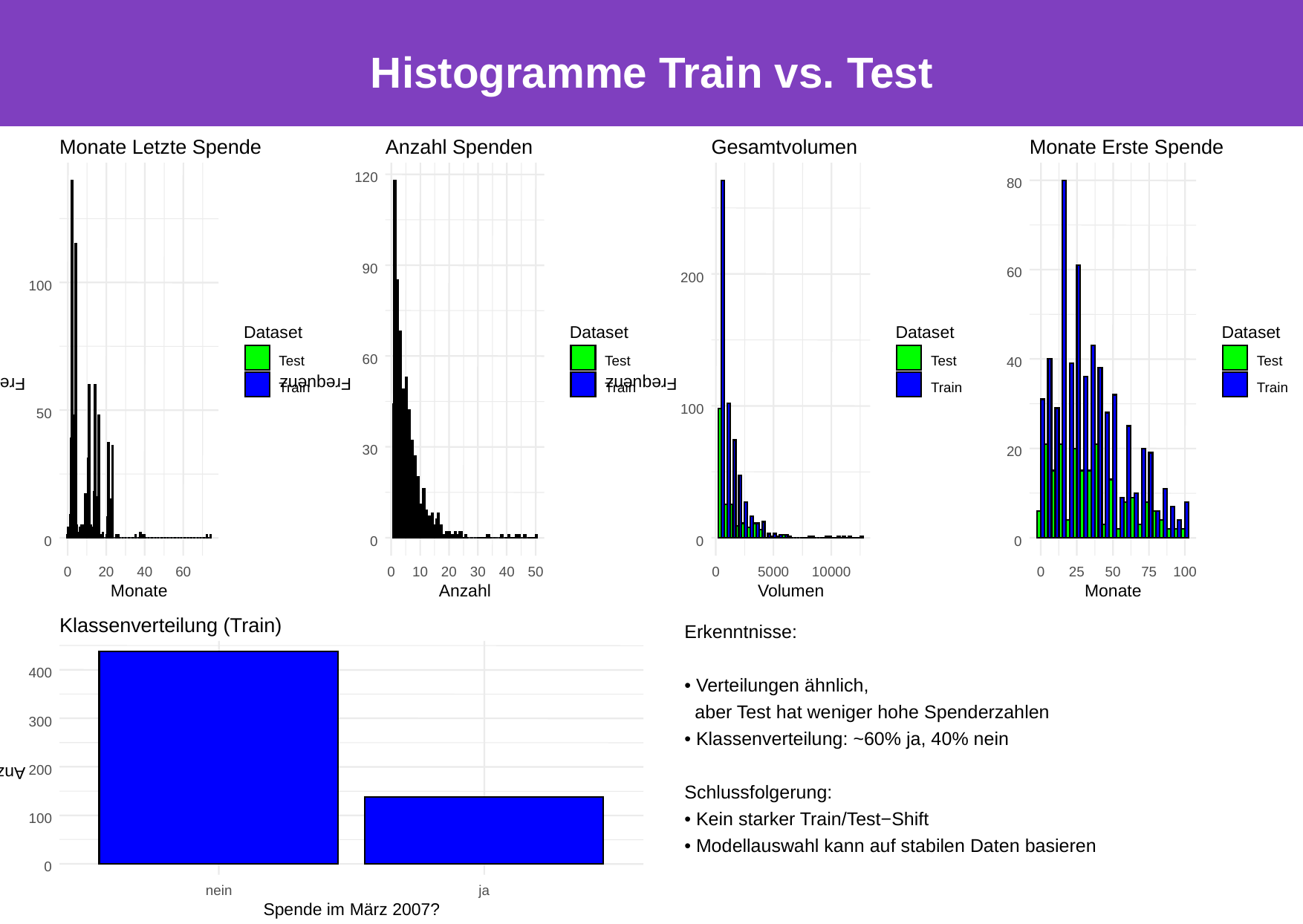

Histogramme Train vs. Test
Monate Letzte Spende
Anzahl Spenden
Gesamtvolumen
Monate Erste Spende

120

80

90
60

200

100

Dataset
Dataset
Dataset
Dataset

Frequenz
Frequenz
Frequenz
60
Test
Test
Test
Test
40

Train
Train
Train
Train

100

50

30

20

Frequenz

0

0
0
0

0
20
40
60
0
10
20
30
40
50
0
5000
10000
0
25
50
75
100
Monate
Anzahl
Volumen
Monate

Klassenverteilung (Train)
Erkenntnisse:

400

• Verteilungen ähnlich,

  aber Test hat weniger hohe Spenderzahlen
300

• Klassenverteilung: ~60% ja, 40% nein

Anzahl
200

Schlussfolgerung:

• Kein starker Train/Test−Shift
100

• Modellauswahl kann auf stabilen Daten basieren

0

nein
ja
Spende im März 2007?